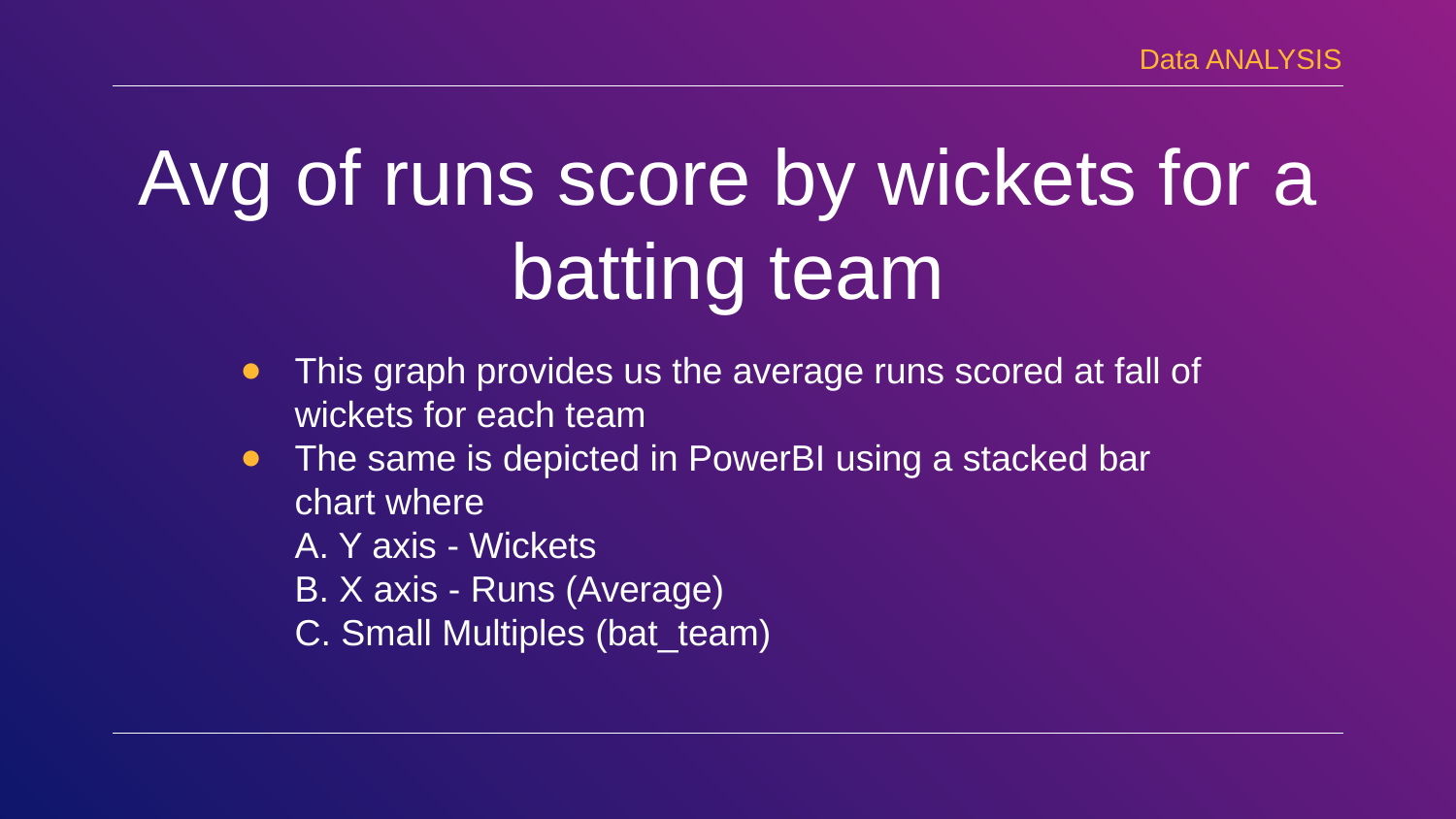

Data ANALYSIS
# Avg of runs score by wickets for a batting team
This graph provides us the average runs scored at fall of wickets for each team
The same is depicted in PowerBI using a stacked bar chart where
A. Y axis - Wickets
B. X axis - Runs (Average)
C. Small Multiples (bat_team)